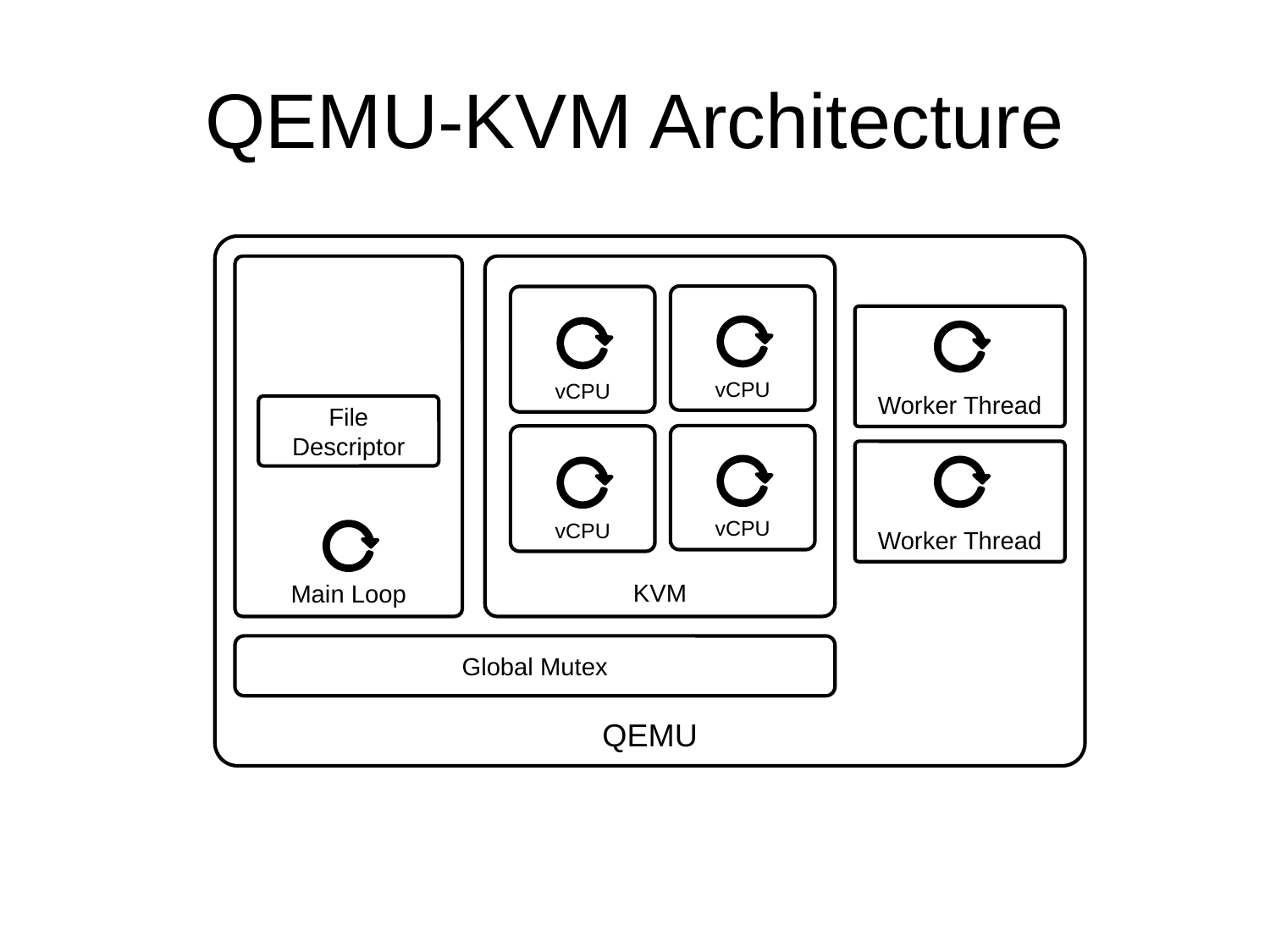

# QEMU-KVM Architecture
QEMU
Main Loop
KVM
vCPU
vCPU
Worker Thread

File Descriptor
vCPU
vCPU
Worker Thread

Global Mutex